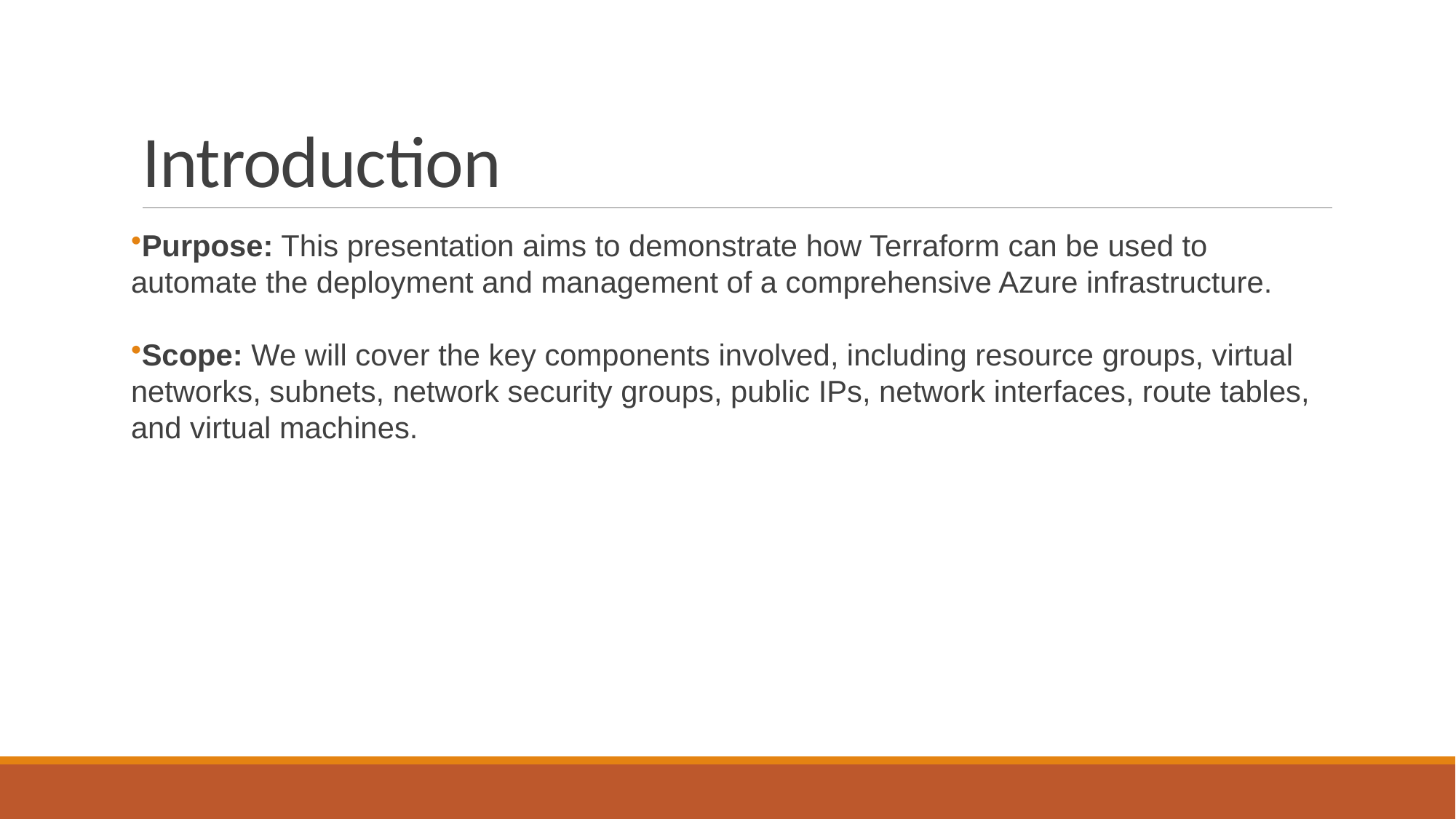

# Introduction
Purpose: This presentation aims to demonstrate how Terraform can be used to automate the deployment and management of a comprehensive Azure infrastructure.

Scope: We will cover the key components involved, including resource groups, virtual networks, subnets, network security groups, public IPs, network interfaces, route tables, and virtual machines.